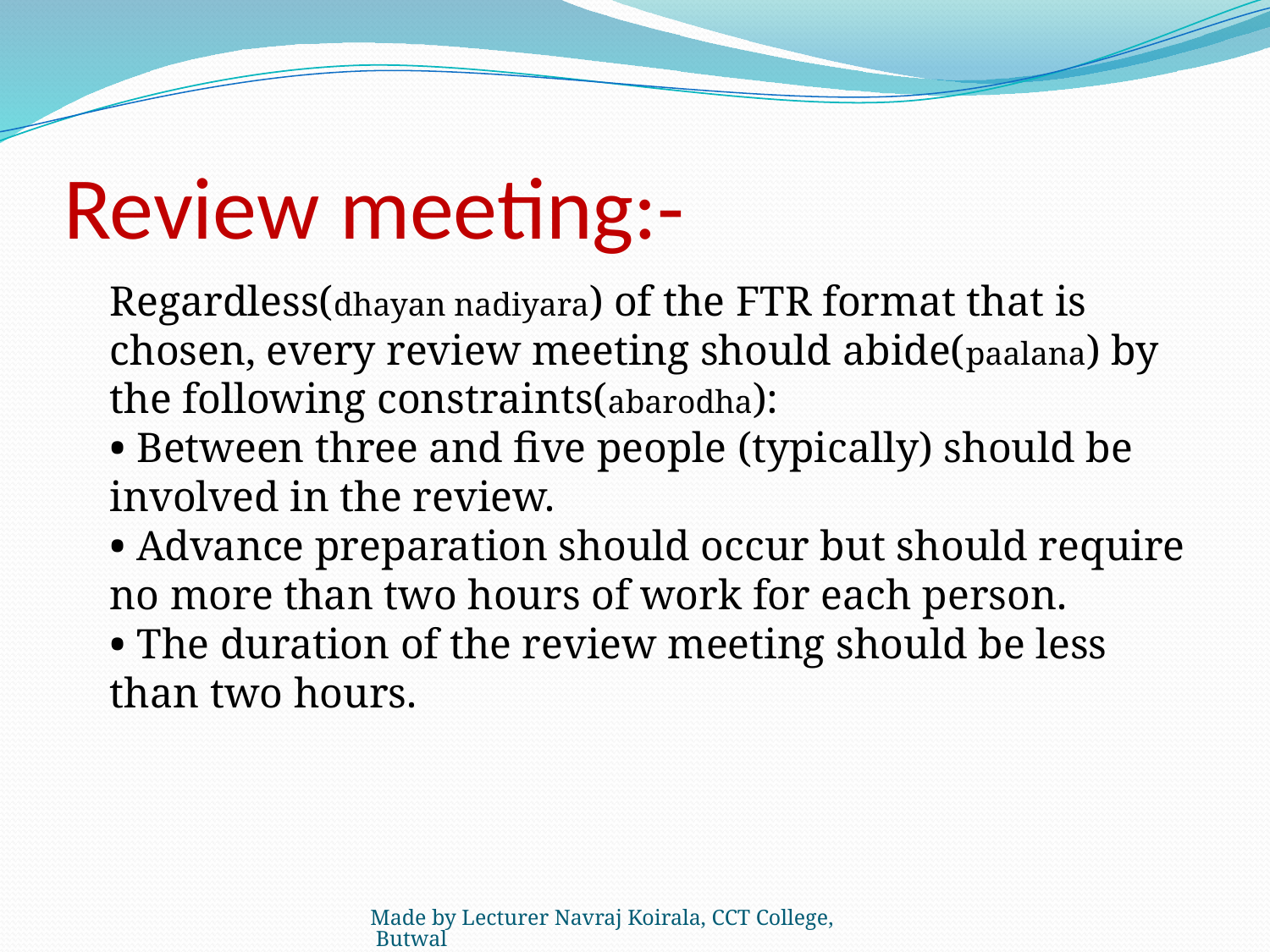

# Review meeting:-
	Regardless(dhayan nadiyara) of the FTR format that is chosen, every review meeting should abide(paalana) by the following constraints(abarodha):
• Between three and five people (typically) should be involved in the review.
• Advance preparation should occur but should require no more than two hours of work for each person.
• The duration of the review meeting should be less than two hours.

Made by Lecturer Navraj Koirala, CCT College, Butwal